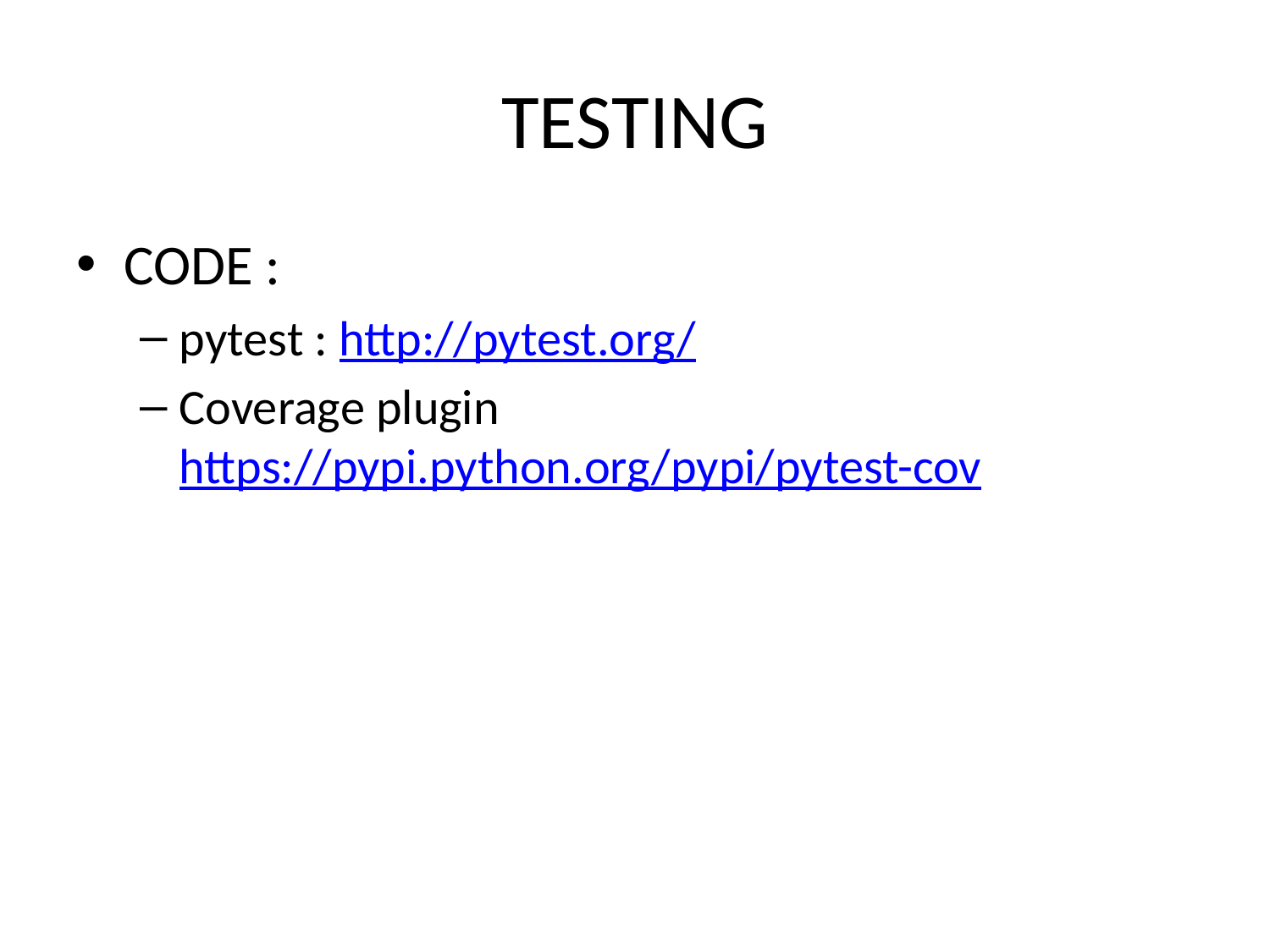

# TESTING
CODE :
pytest : http://pytest.org/
Coverage plugin https://pypi.python.org/pypi/pytest-cov